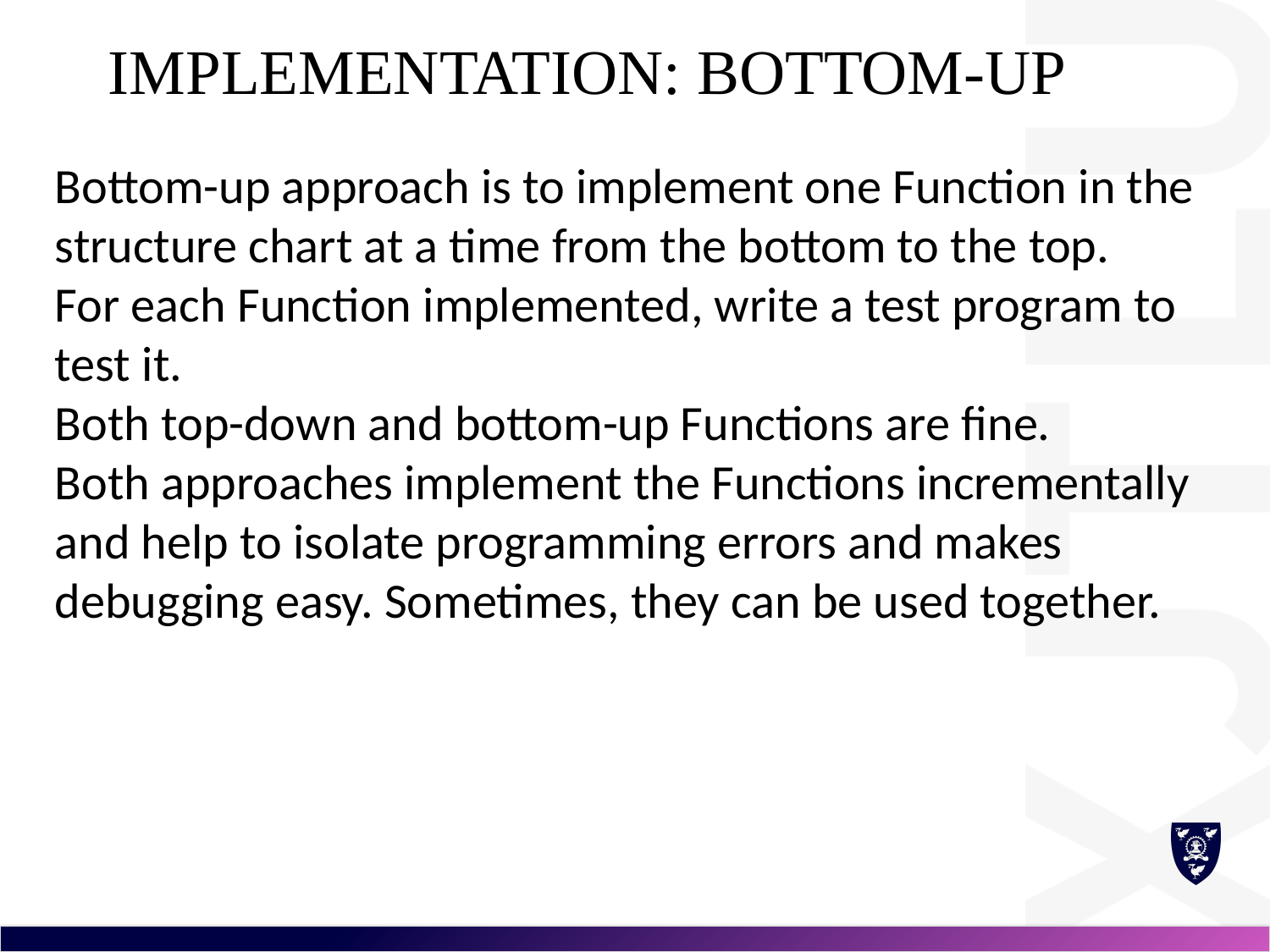

# Implementation: Bottom-Up
Bottom-up approach is to implement one Function in the structure chart at a time from the bottom to the top.
For each Function implemented, write a test program to test it.
Both top-down and bottom-up Functions are fine.
Both approaches implement the Functions incrementally and help to isolate programming errors and makes debugging easy. Sometimes, they can be used together.

82